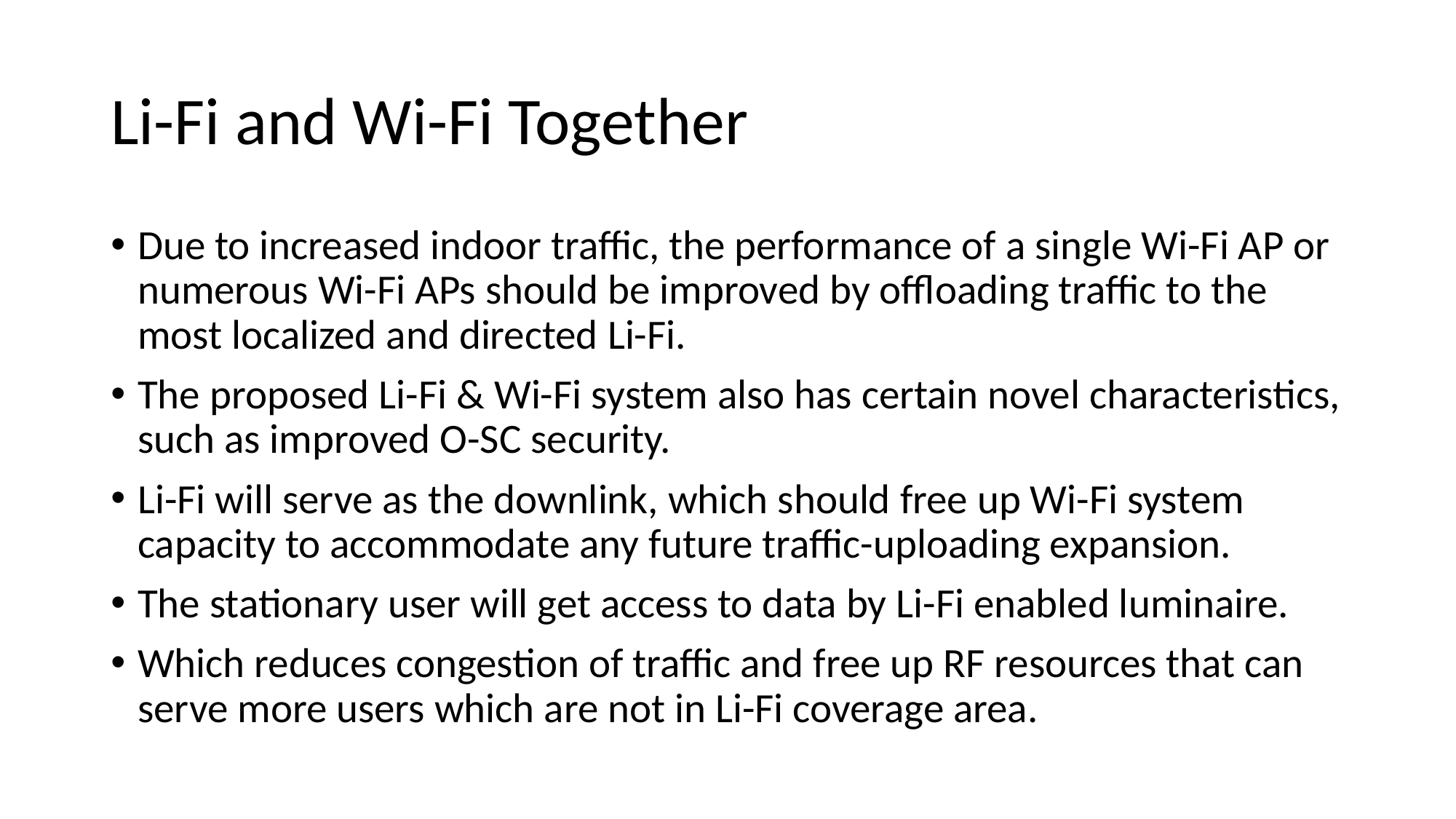

# Li-Fi and Wi-Fi Together
Due to increased indoor traffic, the performance of a single Wi-Fi AP or numerous Wi-Fi APs should be improved by offloading traffic to the most localized and directed Li-Fi.
The proposed Li-Fi & Wi-Fi system also has certain novel characteristics, such as improved O-SC security.
Li-Fi will serve as the downlink, which should free up Wi-Fi system capacity to accommodate any future traffic-uploading expansion.
The stationary user will get access to data by Li-Fi enabled luminaire.
Which reduces congestion of traffic and free up RF resources that can serve more users which are not in Li-Fi coverage area.